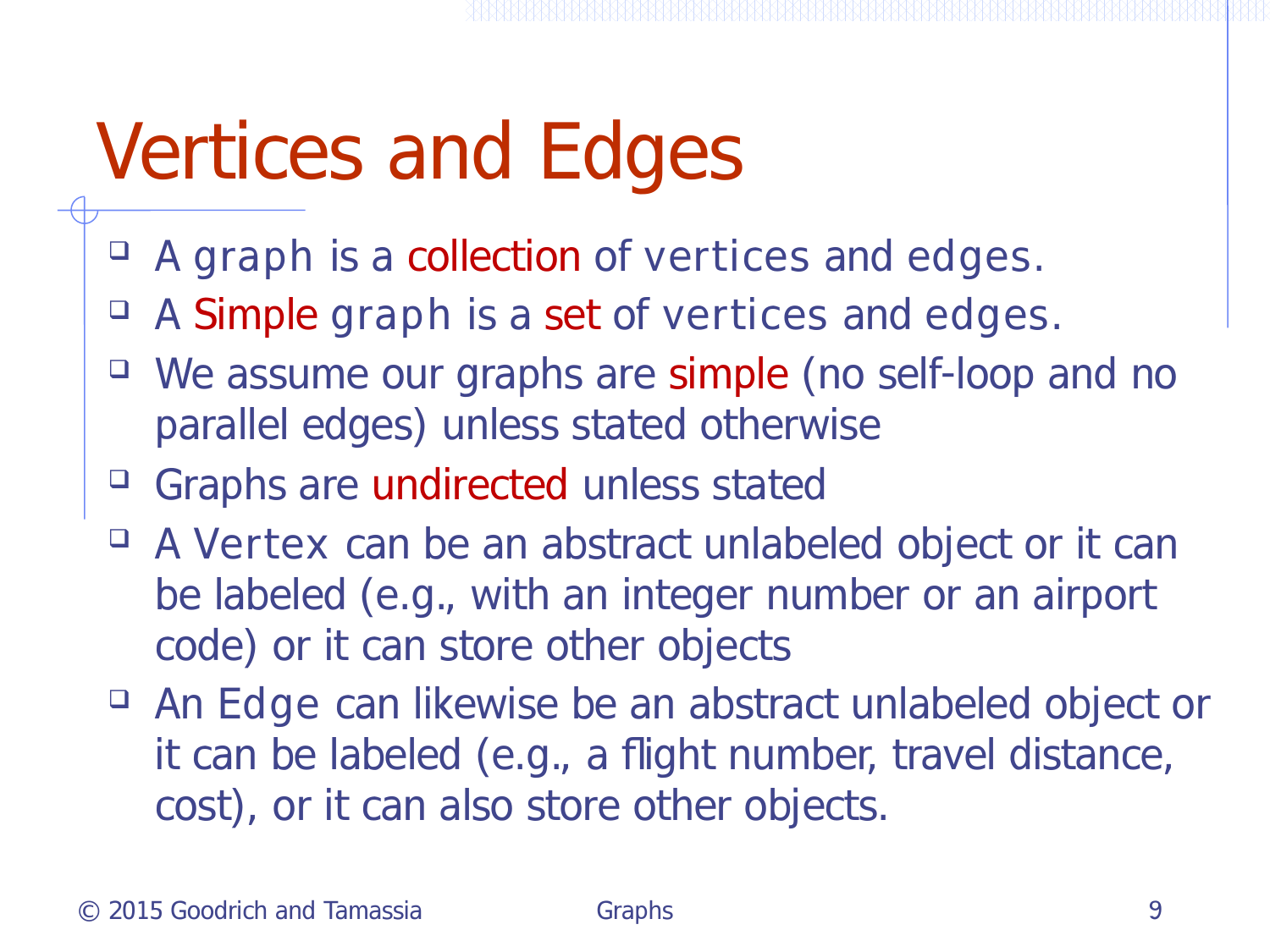

# Vertices and Edges
A graph is a collection of vertices and edges.
A Simple graph is a set of vertices and edges.
We assume our graphs are simple (no self-loop and no parallel edges) unless stated otherwise
Graphs are undirected unless stated
A Vertex can be an abstract unlabeled object or it can be labeled (e.g., with an integer number or an airport code) or it can store other objects
An Edge can likewise be an abstract unlabeled object or it can be labeled (e.g., a flight number, travel distance, cost), or it can also store other objects.
Graphs
9